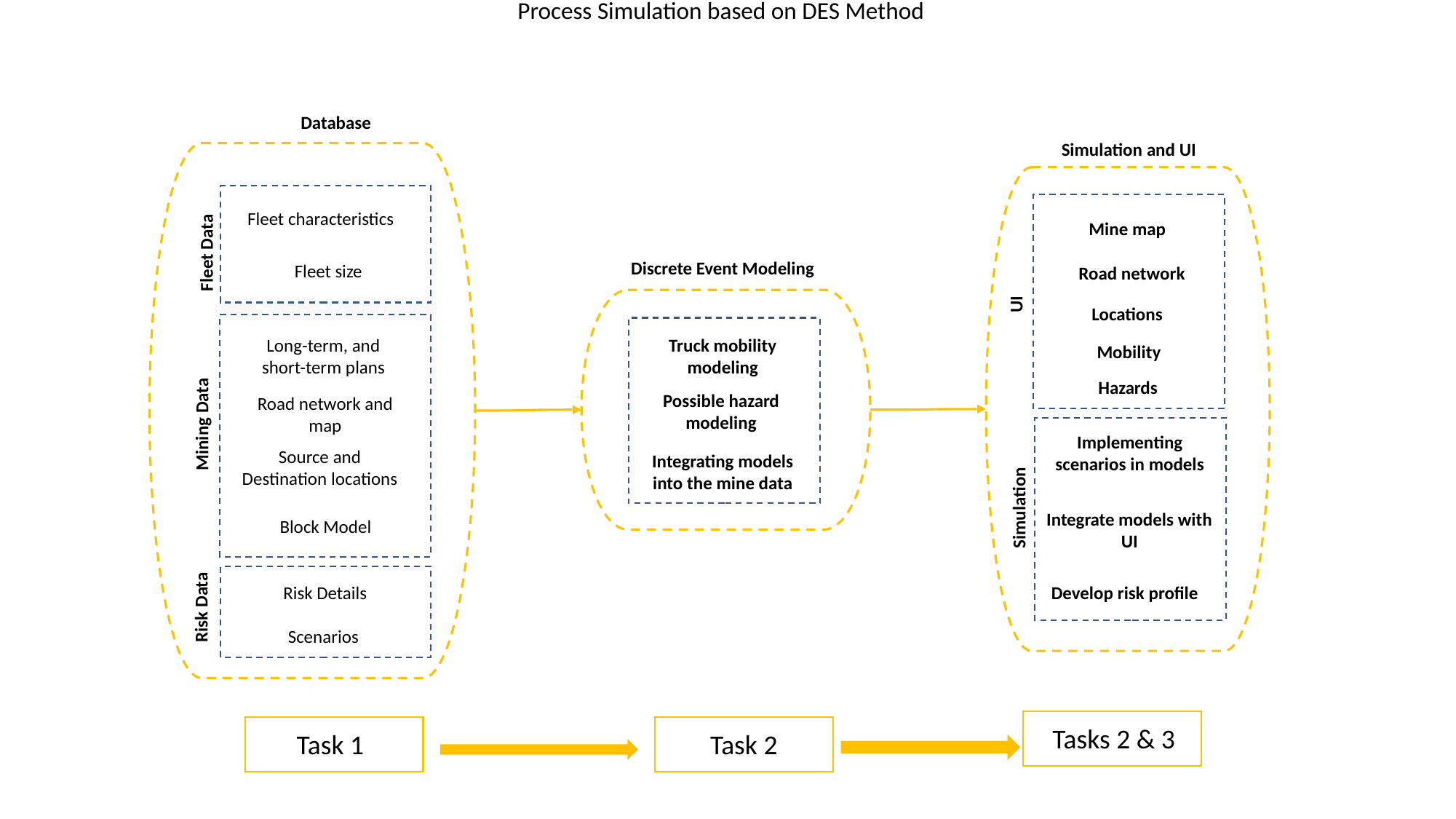

Risk Management Software
Process Simulation based on DES Method
Database

Fleet characteristics
Fleet Data
Fleet size

Long-term, and short-term plans
Road network and map
Mining Data
Source and Destination locations
Block Model
Risk Details

Risk Data
Scenarios
Simulation and UI

Mine map
Road network
Locations
UI
Mobility
Hazards

Implementing scenarios in models
Simulation
Integrate models with UI
Develop risk profile
Discrete Event Modeling

Truck mobility modeling
Possible hazard modeling
Integrating models into the mine data

Tasks 2 & 3

Task 1

Task 2